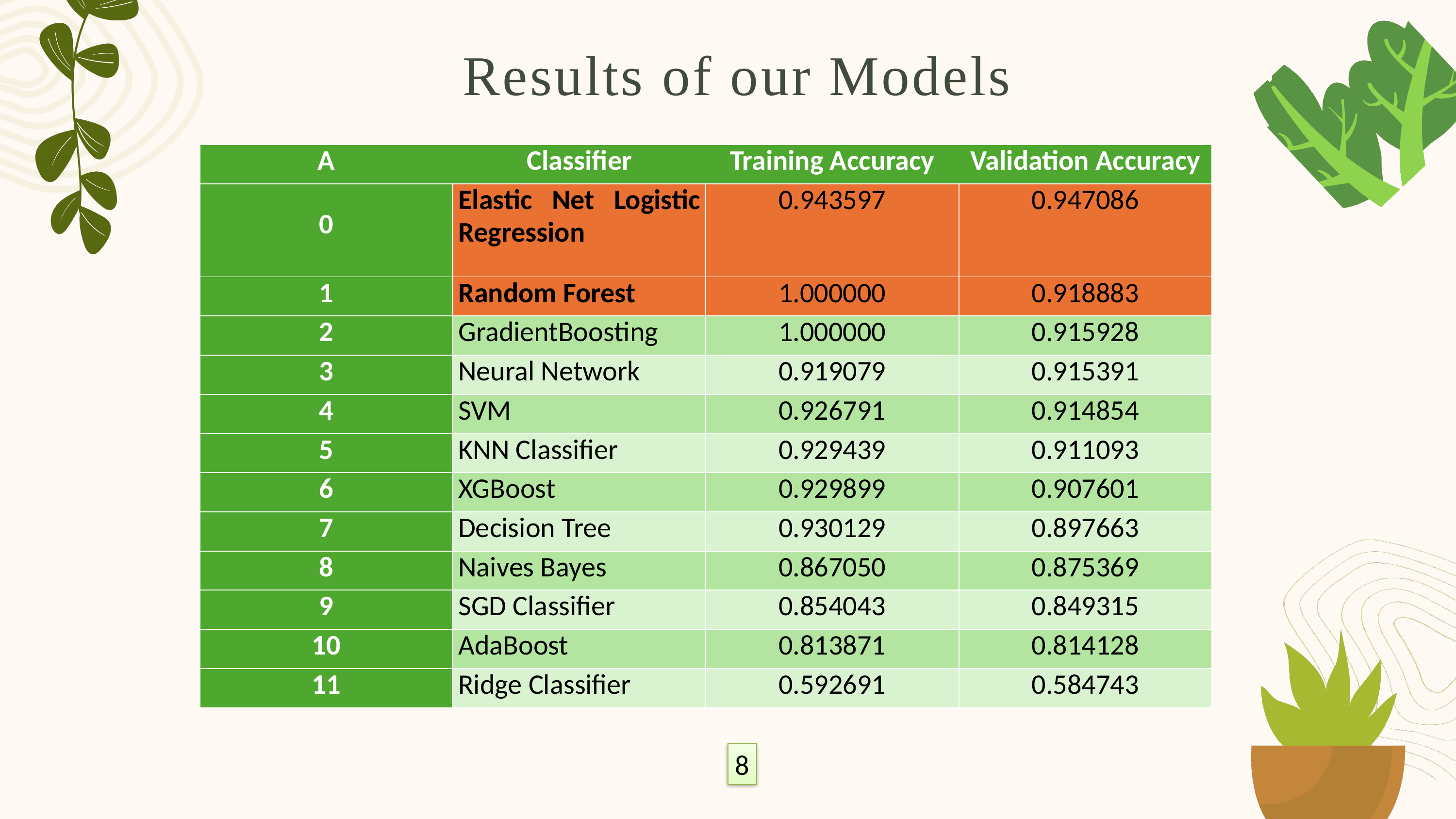

Results of our Models
| A | Classifier | Training Accuracy | Validation Accuracy |
| --- | --- | --- | --- |
| 0 | Elastic Net Logistic Regression | 0.943597 | 0.947086 |
| 1 | Random Forest | 1.000000 | 0.918883 |
| 2 | GradientBoosting | 1.000000 | 0.915928 |
| 3 | Neural Network | 0.919079 | 0.915391 |
| 4 | SVM | 0.926791 | 0.914854 |
| 5 | KNN Classifier | 0.929439 | 0.911093 |
| 6 | XGBoost | 0.929899 | 0.907601 |
| 7 | Decision Tree | 0.930129 | 0.897663 |
| 8 | Naives Bayes | 0.867050 | 0.875369 |
| 9 | SGD Classifier | 0.854043 | 0.849315 |
| 10 | AdaBoost | 0.813871 | 0.814128 |
| 11 | Ridge Classifier | 0.592691 | 0.584743 |

8